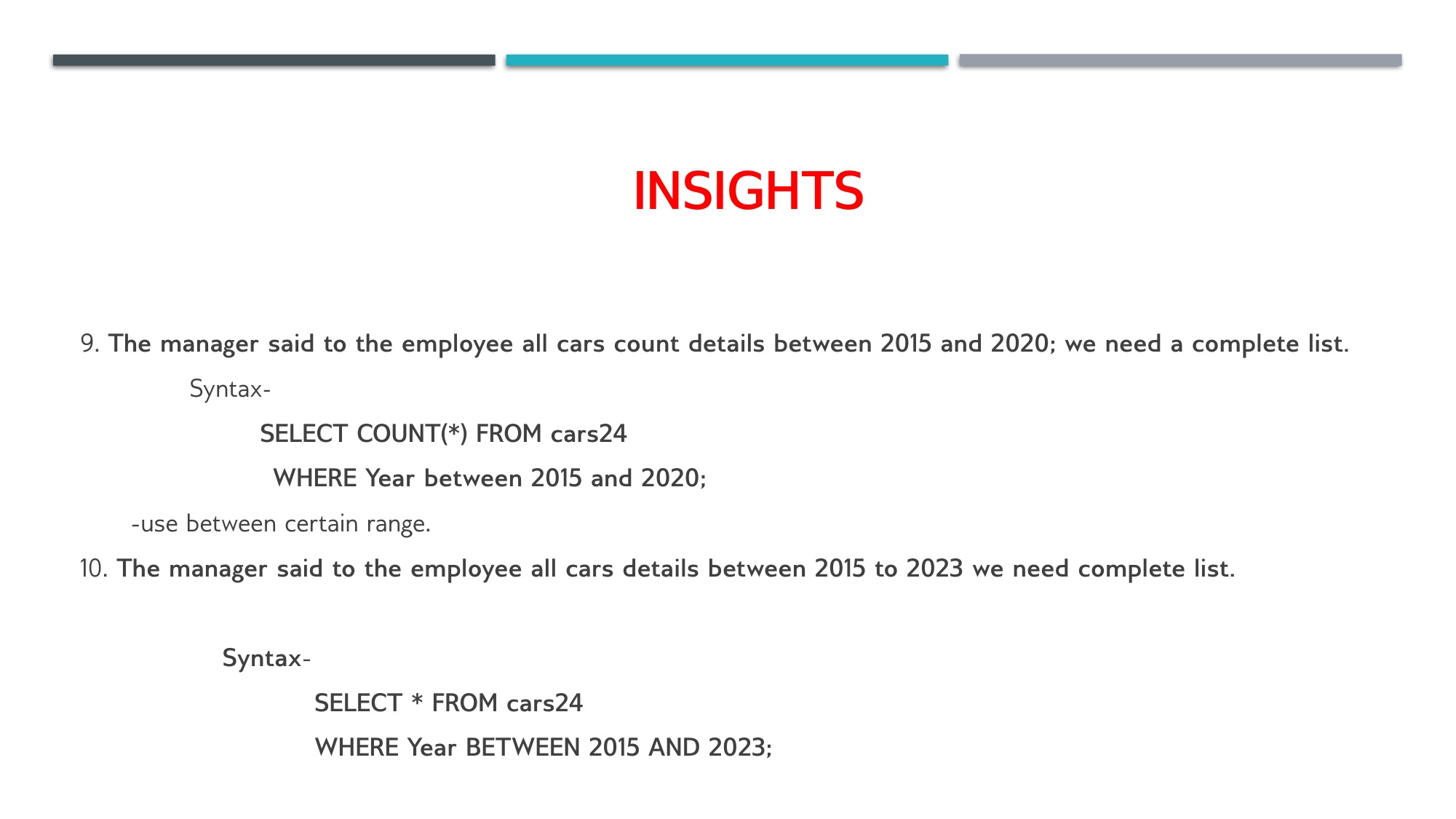

# Insights
9. The manager said to the employee all cars count details between 2015 and 2020; we need a complete list.
              Syntax-
                       SELECT COUNT(*) FROM cars24
                       WHERE Year between 2015 and 2020;
      -use between certain range.
10. The manager said to the employee all cars details between 2015 to 2023 we need complete list.

                 Syntax-
                            SELECT * FROM cars24
                            WHERE Year BETWEEN 2015 AND 2023;